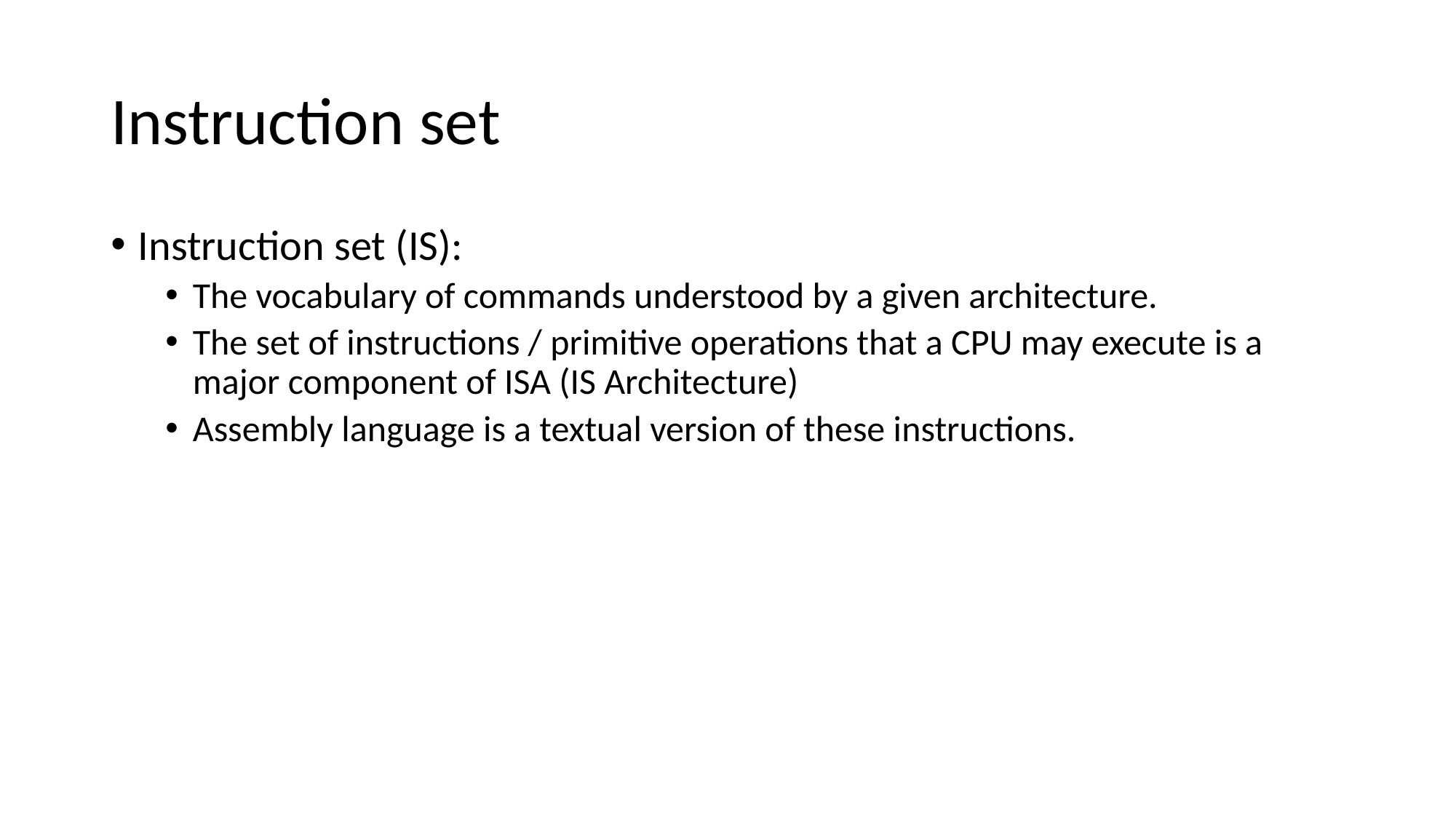

# Instruction set
Instruction set (IS):
The vocabulary of commands understood by a given architecture.
The set of instructions / primitive operations that a CPU may execute is a major component of ISA (IS Architecture)
Assembly language is a textual version of these instructions.